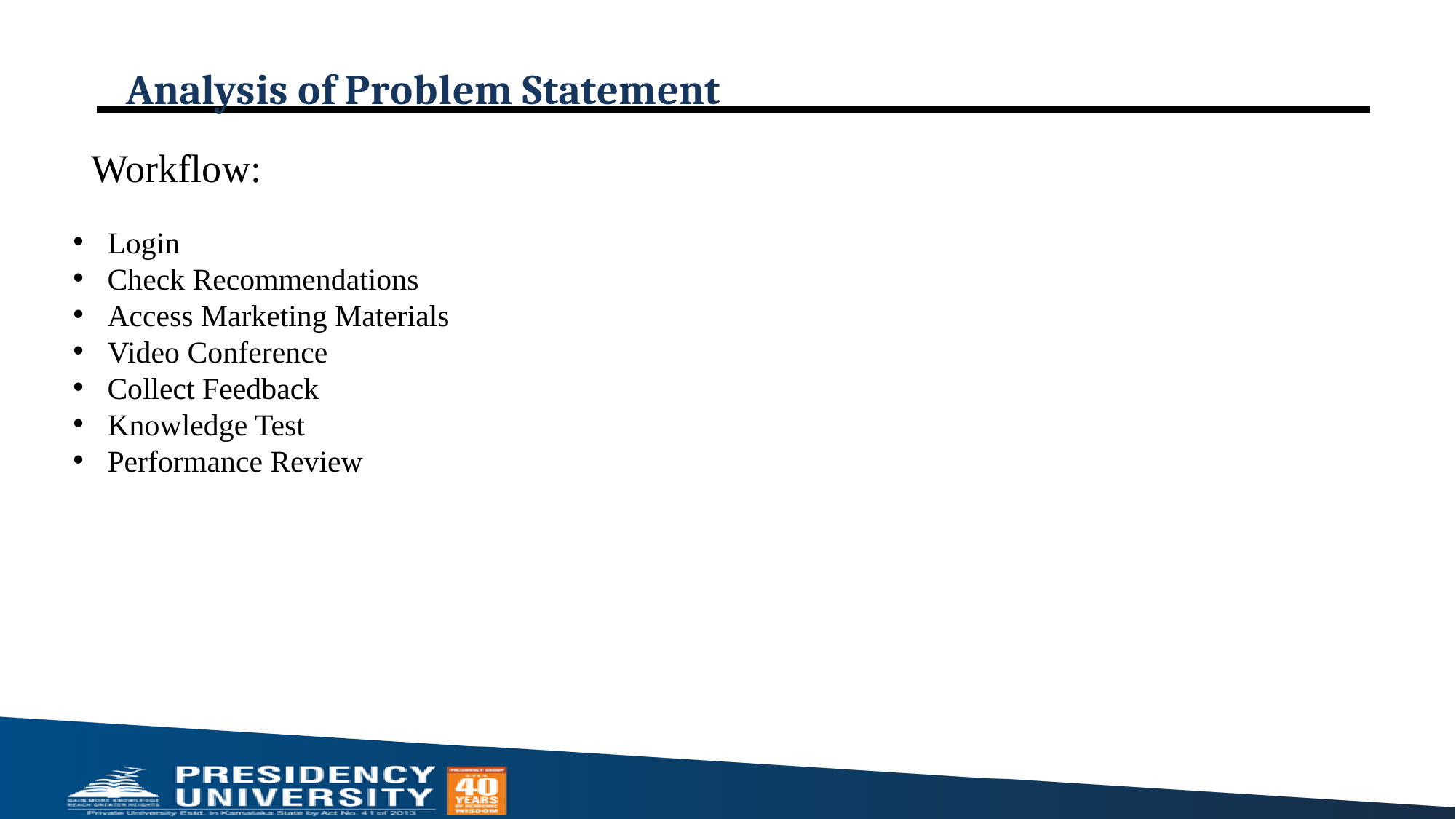

# Analysis of Problem Statement
Workflow:

Login
Check Recommendations
Access Marketing Materials
Video Conference
Collect Feedback
Knowledge Test
Performance Review